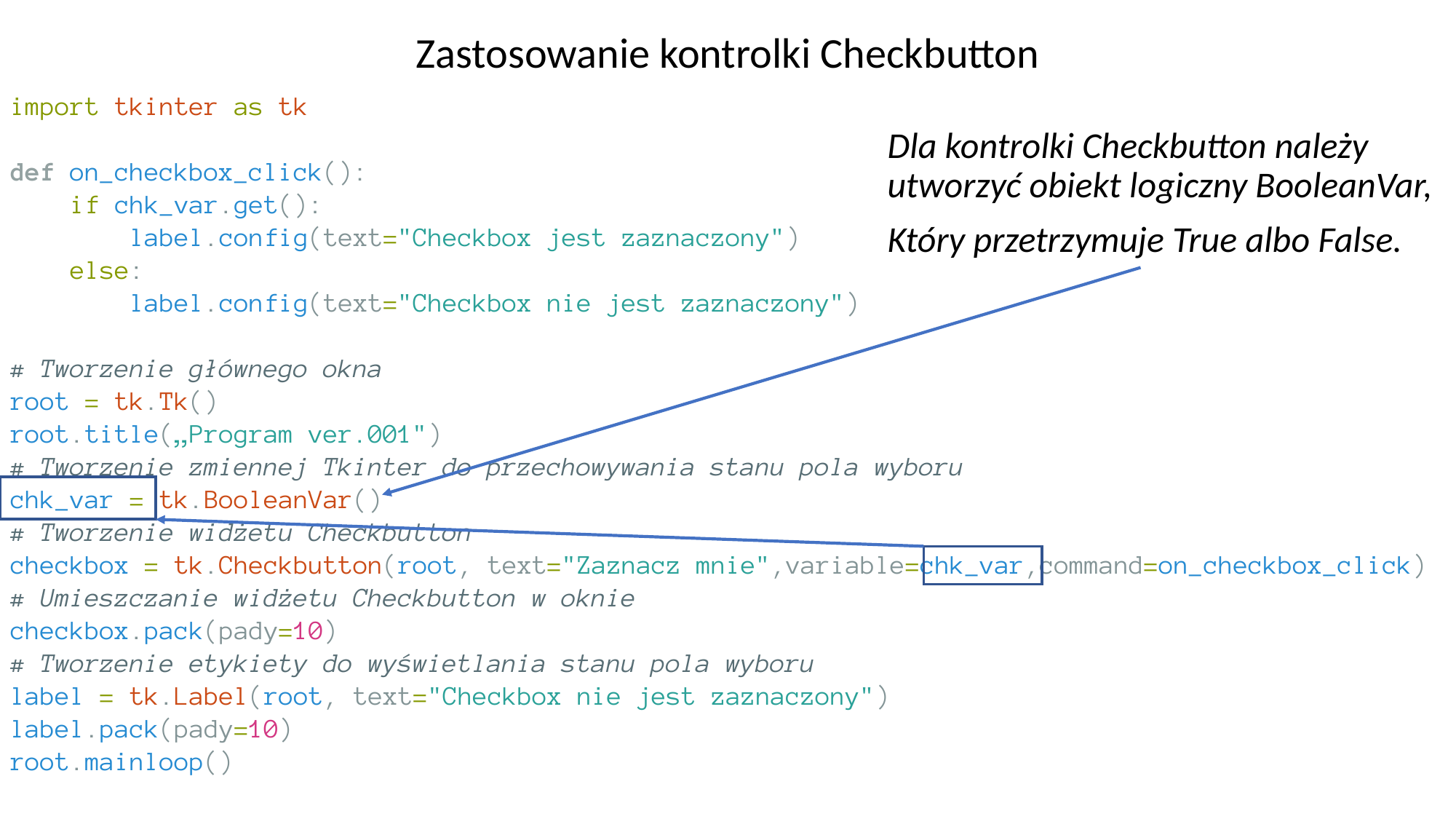

# Zastosowanie kontrolki Checkbutton
import tkinter as tk
def on_checkbox_click():
    if chk_var.get():
        label.config(text="Checkbox jest zaznaczony")
    else:
        label.config(text="Checkbox nie jest zaznaczony")
# Tworzenie głównego okna
root = tk.Tk()
root.title(„Program ver.001")
# Tworzenie zmiennej Tkinter do przechowywania stanu pola wyboru
chk_var = tk.BooleanVar()
# Tworzenie widżetu Checkbutton
checkbox = tk.Checkbutton(root, text="Zaznacz mnie",variable=chk_var,command=on_checkbox_click)
# Umieszczanie widżetu Checkbutton w oknie
checkbox.pack(pady=10)
# Tworzenie etykiety do wyświetlania stanu pola wyboru
label = tk.Label(root, text="Checkbox nie jest zaznaczony")
label.pack(pady=10)
root.mainloop()
Dla kontrolki Checkbutton należy utworzyć obiekt logiczny BooleanVar,
Który przetrzymuje True albo False.